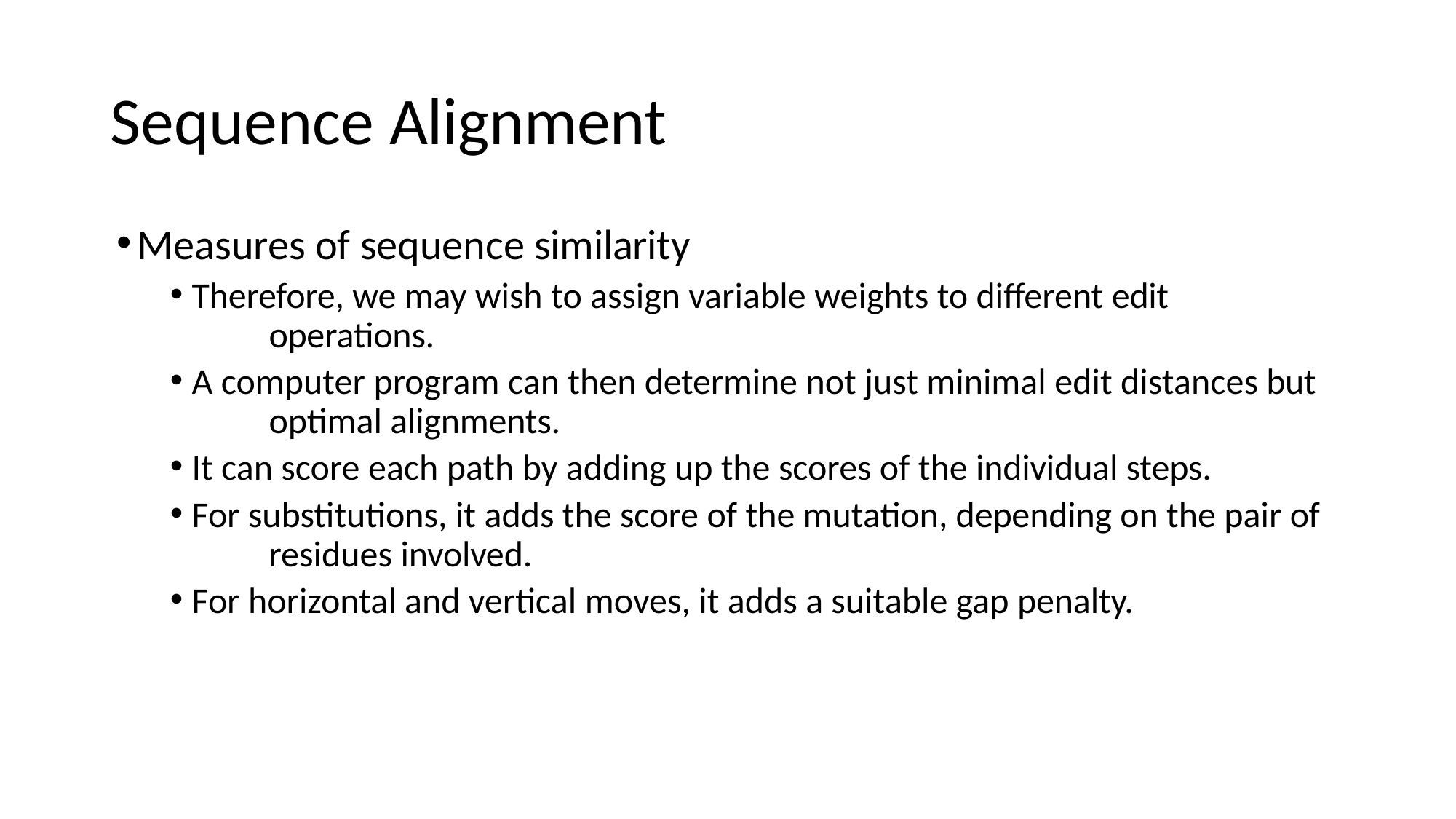

# Sequence Alignment
Measures of sequence similarity
Therefore, we may wish to assign variable weights to different edit 	operations.
A computer program can then determine not just minimal edit distances but 	optimal alignments.
It can score each path by adding up the scores of the individual steps.
For substitutions, it adds the score of the mutation, depending on the pair of 	residues involved.
For horizontal and vertical moves, it adds a suitable gap penalty.